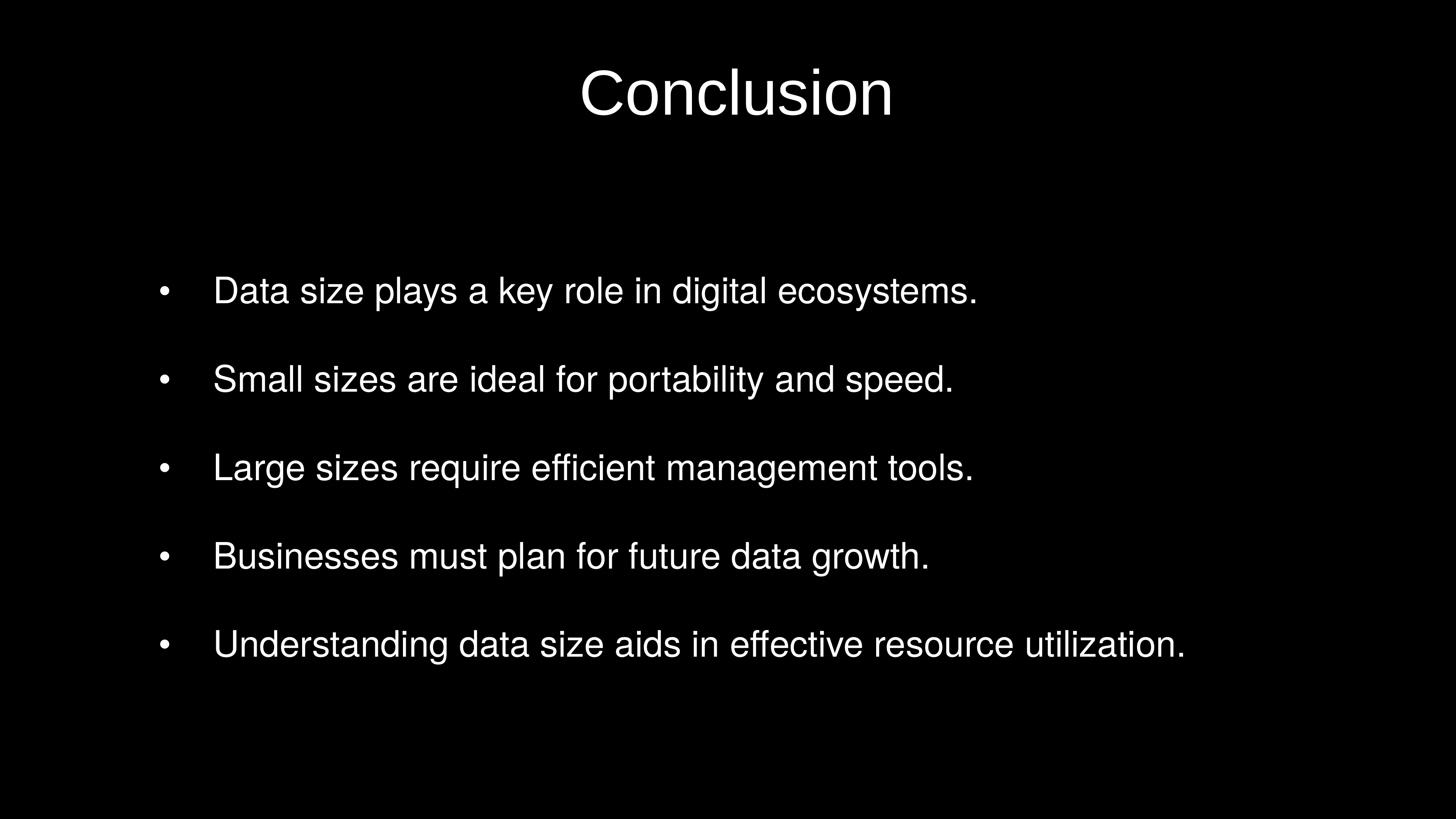

# Conclusion
	•	Data size plays a key role in digital ecosystems.
	•	Small sizes are ideal for portability and speed.
	•	Large sizes require efficient management tools.
	•	Businesses must plan for future data growth.
	•	Understanding data size aids in effective resource utilization.